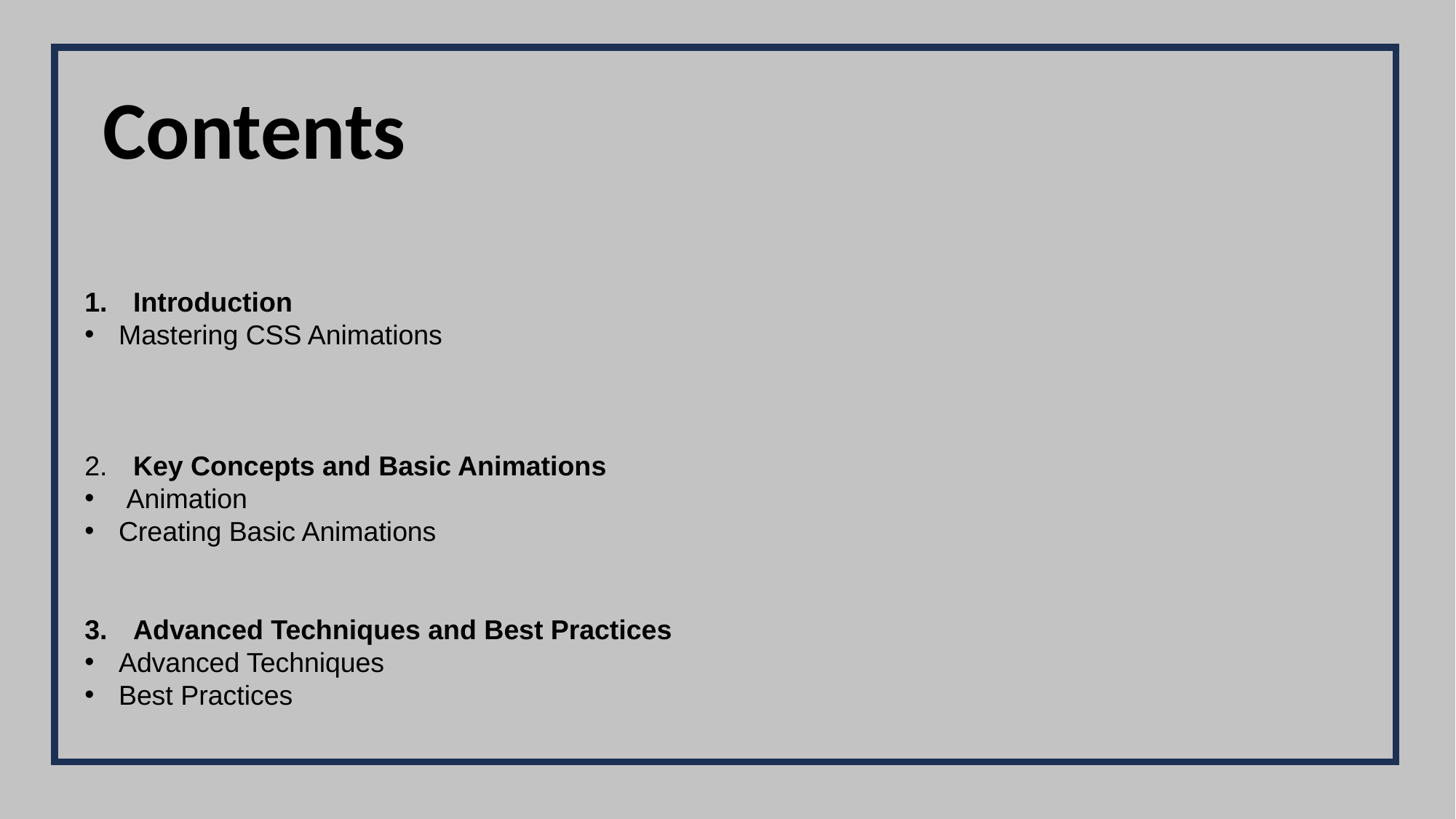

Contents

 Introduction
Mastering CSS Animations

 Key Concepts and Basic Animations
 Animation
Creating Basic Animations

 Advanced Techniques and Best Practices
Advanced Techniques
Best Practices